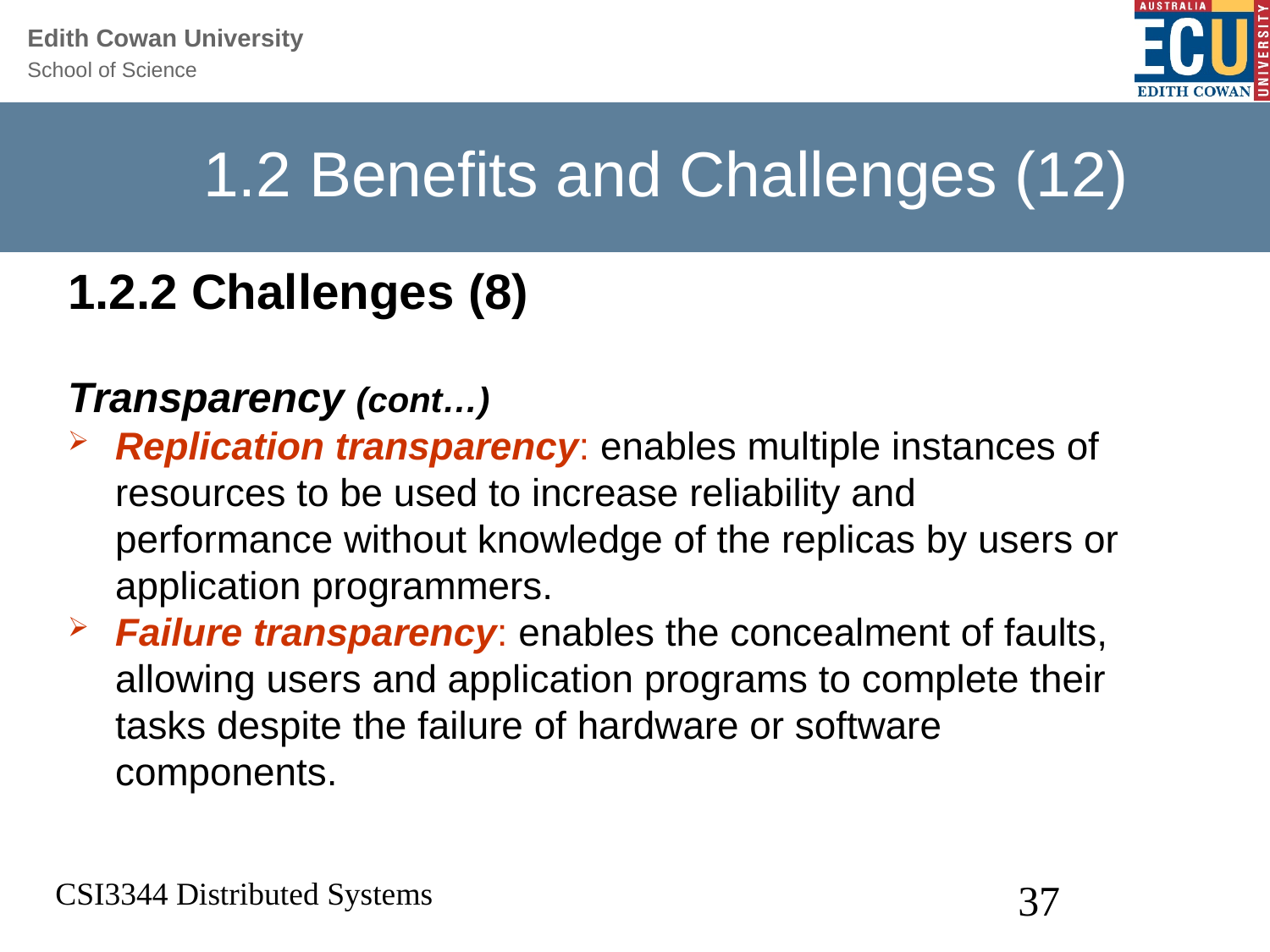

1.2 Benefits and Challenges (12)
1.2.2 Challenges (8)

Transparency (cont…)
Replication transparency: enables multiple instances of resources to be used to increase reliability and performance without knowledge of the replicas by users or application programmers.
Failure transparency: enables the concealment of faults, allowing users and application programs to complete their tasks despite the failure of hardware or software components.
CSI3344 Distributed Systems

37